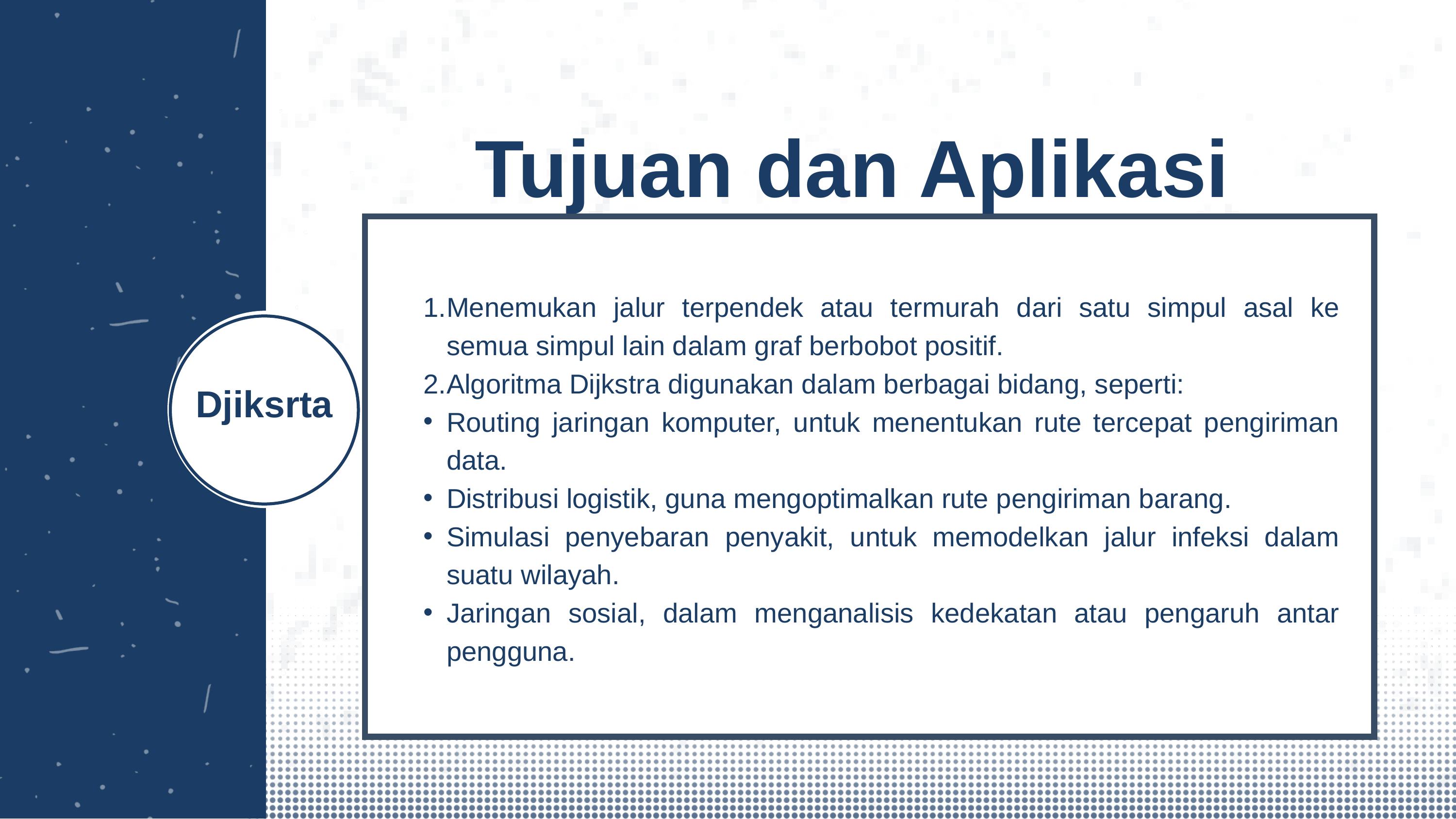

Tujuan dan Aplikasi

Menemukan jalur terpendek atau termurah dari satu simpul asal ke semua simpul lain dalam graf berbobot positif.
Algoritma Dijkstra digunakan dalam berbagai bidang, seperti:
Routing jaringan komputer, untuk menentukan rute tercepat pengiriman data.
Distribusi logistik, guna mengoptimalkan rute pengiriman barang.
Simulasi penyebaran penyakit, untuk memodelkan jalur infeksi dalam suatu wilayah.
Jaringan sosial, dalam menganalisis kedekatan atau pengaruh antar pengguna.

1

Djiksrta